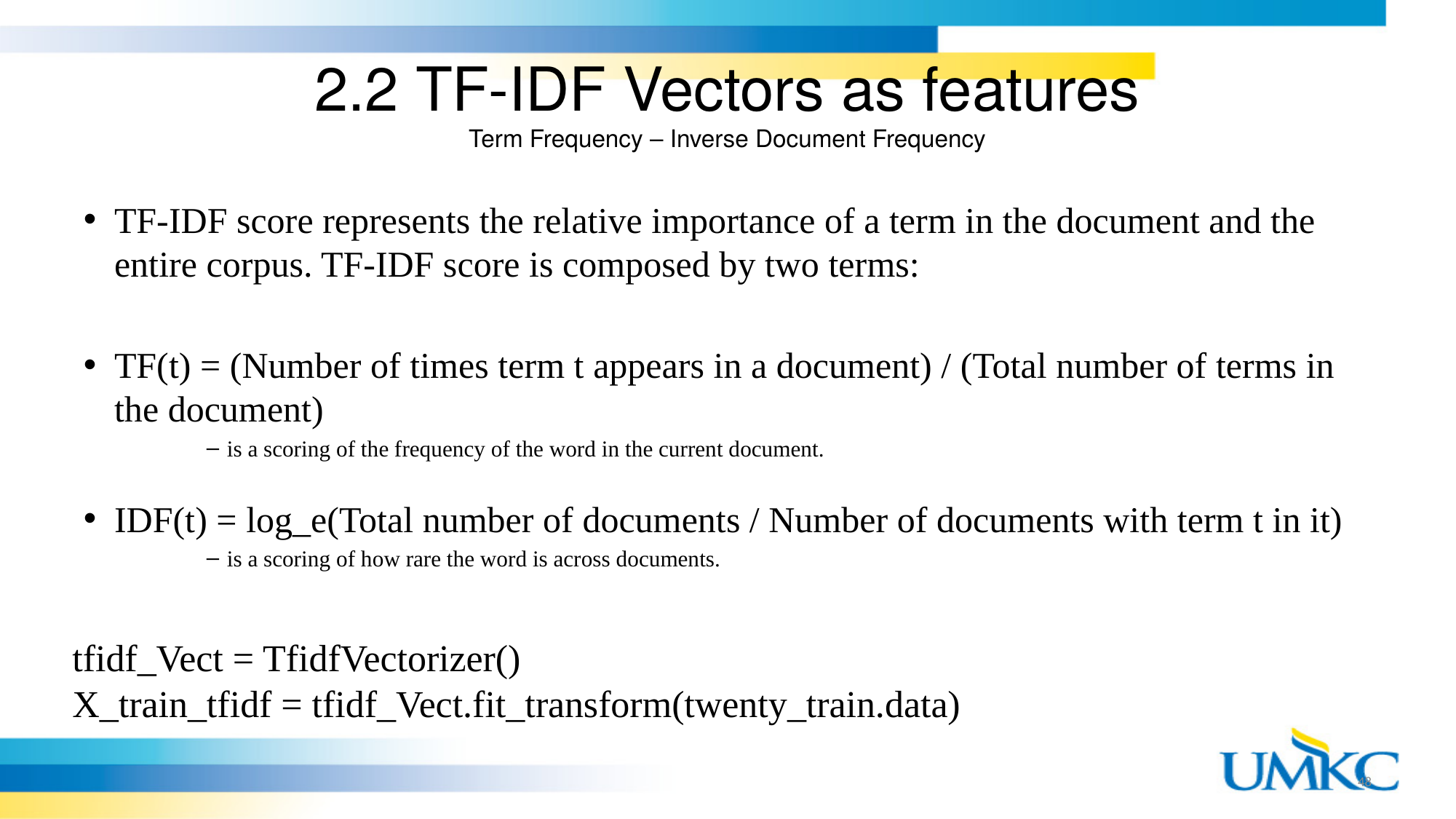

# 2.2 TF-IDF Vectors as features Term Frequency – Inverse Document Frequency
TF-IDF score represents the relative importance of a term in the document and the entire corpus. TF-IDF score is composed by two terms:

TF(t) = (Number of times term t appears in a document) / (Total number of terms in the document)
is a scoring of the frequency of the word in the current document.
IDF(t) = log_e(Total number of documents / Number of documents with term t in it)
is a scoring of how rare the word is across documents.
tfidf_Vect = TfidfVectorizer()
X_train_tfidf = tfidf_Vect.fit_transform(twenty_train.data)
48